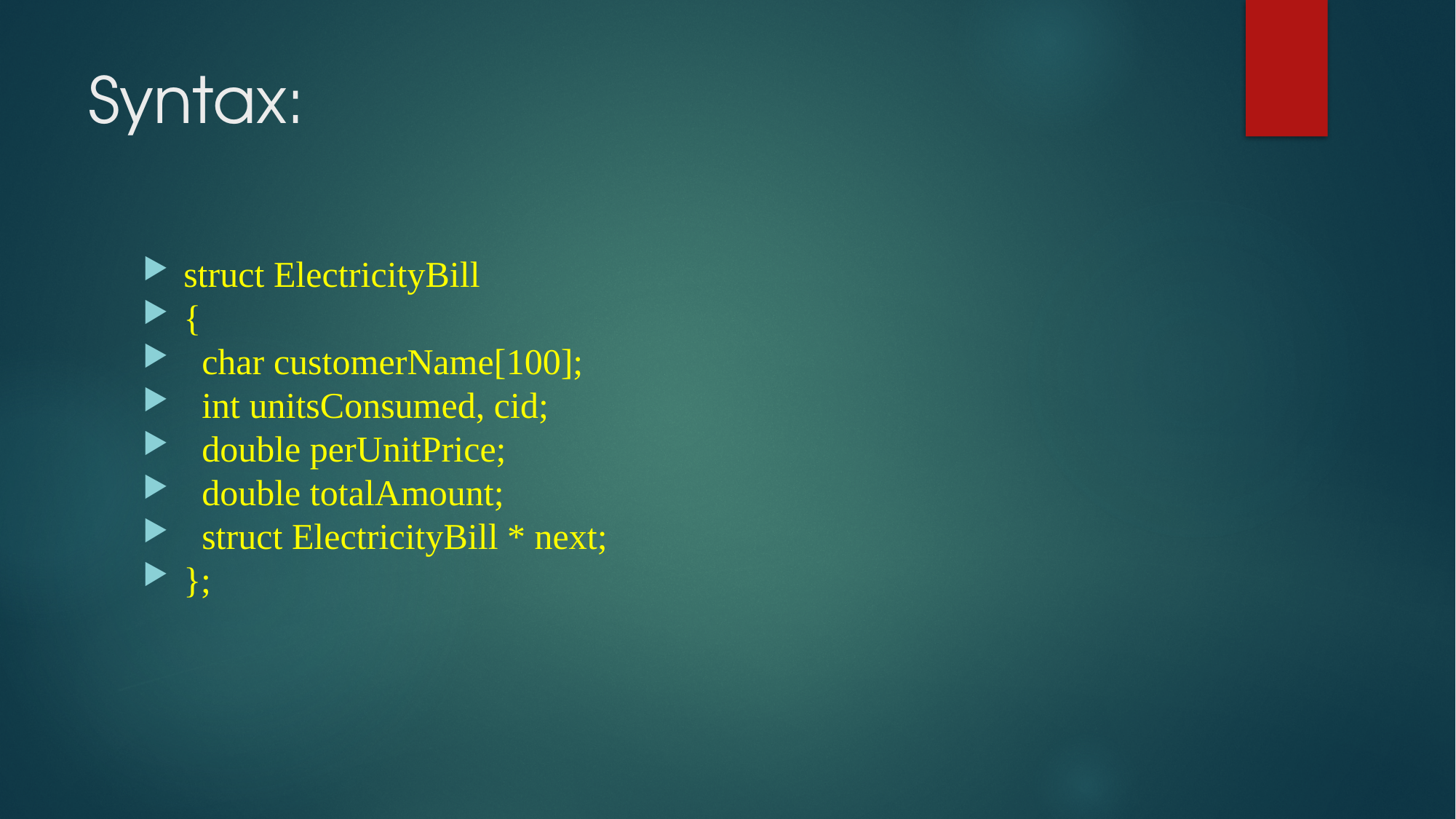

# Syntax:
struct ElectricityBill
{
  char customerName[100];
  int unitsConsumed, cid;
  double perUnitPrice;
  double totalAmount;
  struct ElectricityBill * next;
};